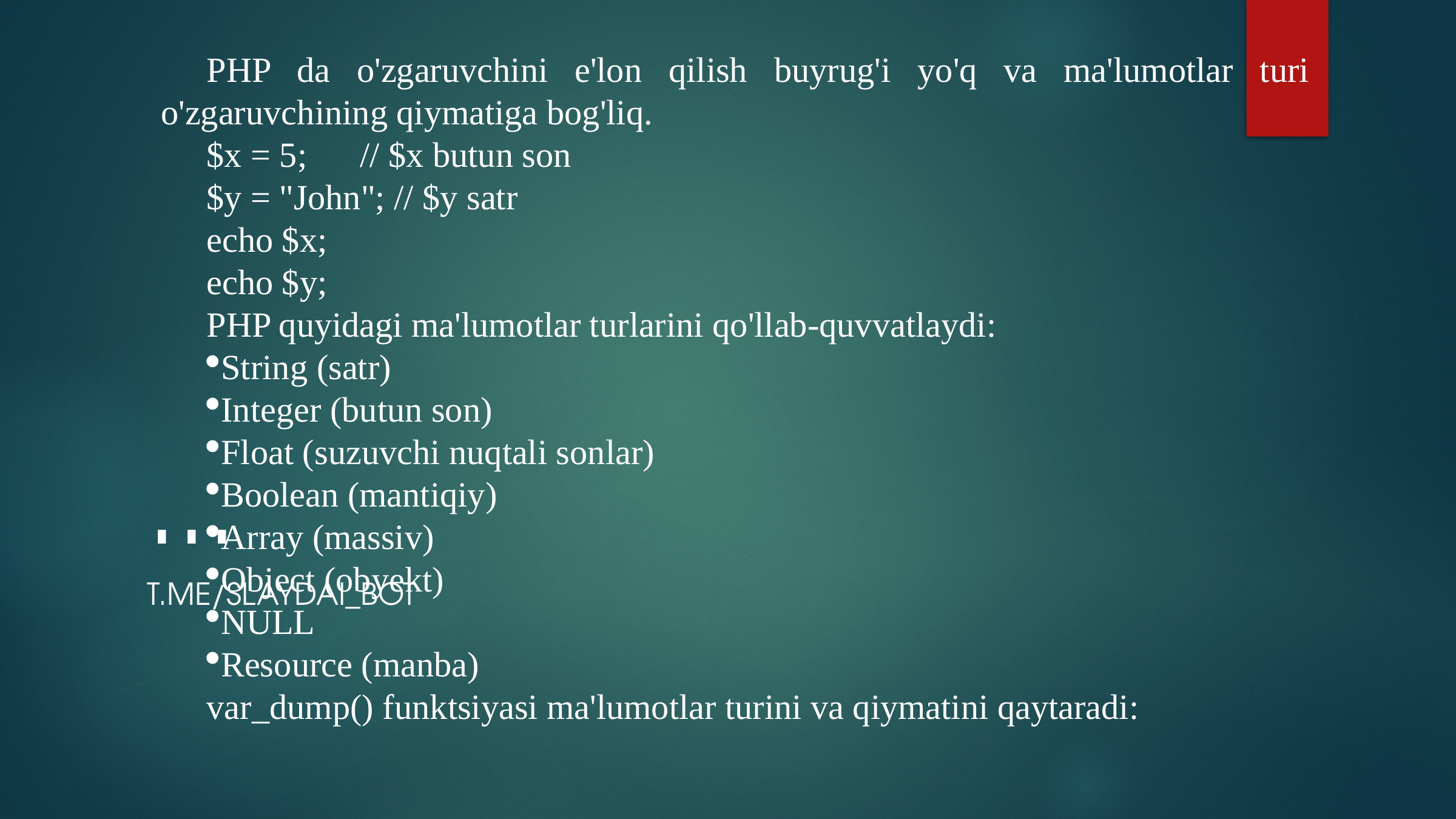

PHP da o'zgaruvchini e'lon qilish buyrug'i yo'q va ma'lumotlar turi o'zgaruvchining qiymatiga bog'liq.
$x = 5;      // $x butun son
$y = "John"; // $y satr
echo $x;
echo $y;
PHP quyidagi ma'lumotlar turlarini qo'llab-quvvatlaydi:
String (satr)
Integer (butun son)
Float (suzuvchi nuqtali sonlar)
Boolean (mantiqiy)
Array (massiv)
Object (obyekt)
NULL
Resource (manba)
var_dump() funktsiyasi ma'lumotlar turini va qiymatini qaytaradi:
# ...
t.me/slaydai_bot